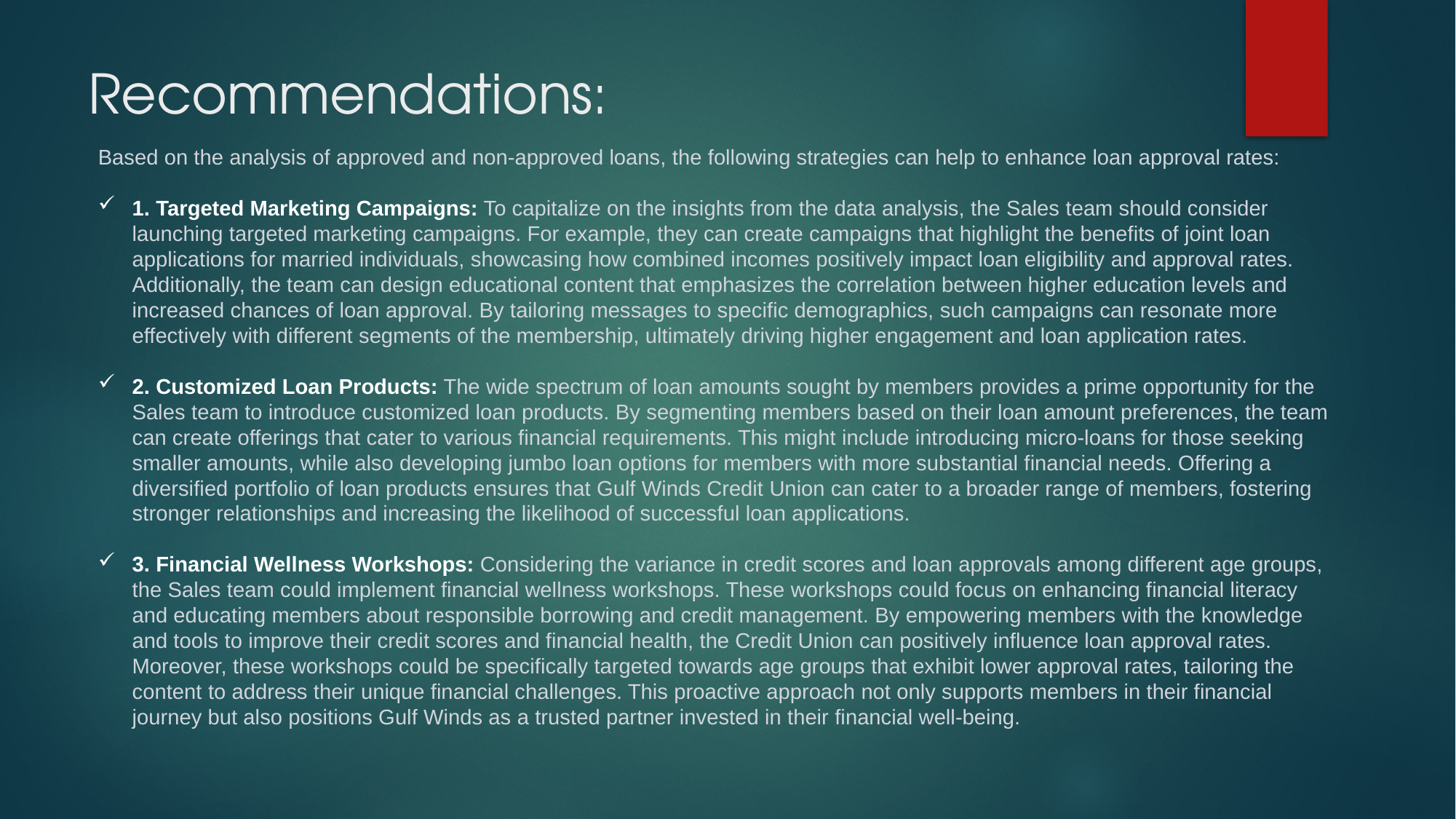

# Recommendations:
Based on the analysis of approved and non-approved loans, the following strategies can help to enhance loan approval rates:

1. Targeted Marketing Campaigns: To capitalize on the insights from the data analysis, the Sales team should consider launching targeted marketing campaigns. For example, they can create campaigns that highlight the benefits of joint loan applications for married individuals, showcasing how combined incomes positively impact loan eligibility and approval rates. Additionally, the team can design educational content that emphasizes the correlation between higher education levels and increased chances of loan approval. By tailoring messages to specific demographics, such campaigns can resonate more effectively with different segments of the membership, ultimately driving higher engagement and loan application rates.

2. Customized Loan Products: The wide spectrum of loan amounts sought by members provides a prime opportunity for the Sales team to introduce customized loan products. By segmenting members based on their loan amount preferences, the team can create offerings that cater to various financial requirements. This might include introducing micro-loans for those seeking smaller amounts, while also developing jumbo loan options for members with more substantial financial needs. Offering a diversified portfolio of loan products ensures that Gulf Winds Credit Union can cater to a broader range of members, fostering stronger relationships and increasing the likelihood of successful loan applications.

3. Financial Wellness Workshops: Considering the variance in credit scores and loan approvals among different age groups, the Sales team could implement financial wellness workshops. These workshops could focus on enhancing financial literacy and educating members about responsible borrowing and credit management. By empowering members with the knowledge and tools to improve their credit scores and financial health, the Credit Union can positively influence loan approval rates. Moreover, these workshops could be specifically targeted towards age groups that exhibit lower approval rates, tailoring the content to address their unique financial challenges. This proactive approach not only supports members in their financial journey but also positions Gulf Winds as a trusted partner invested in their financial well-being.